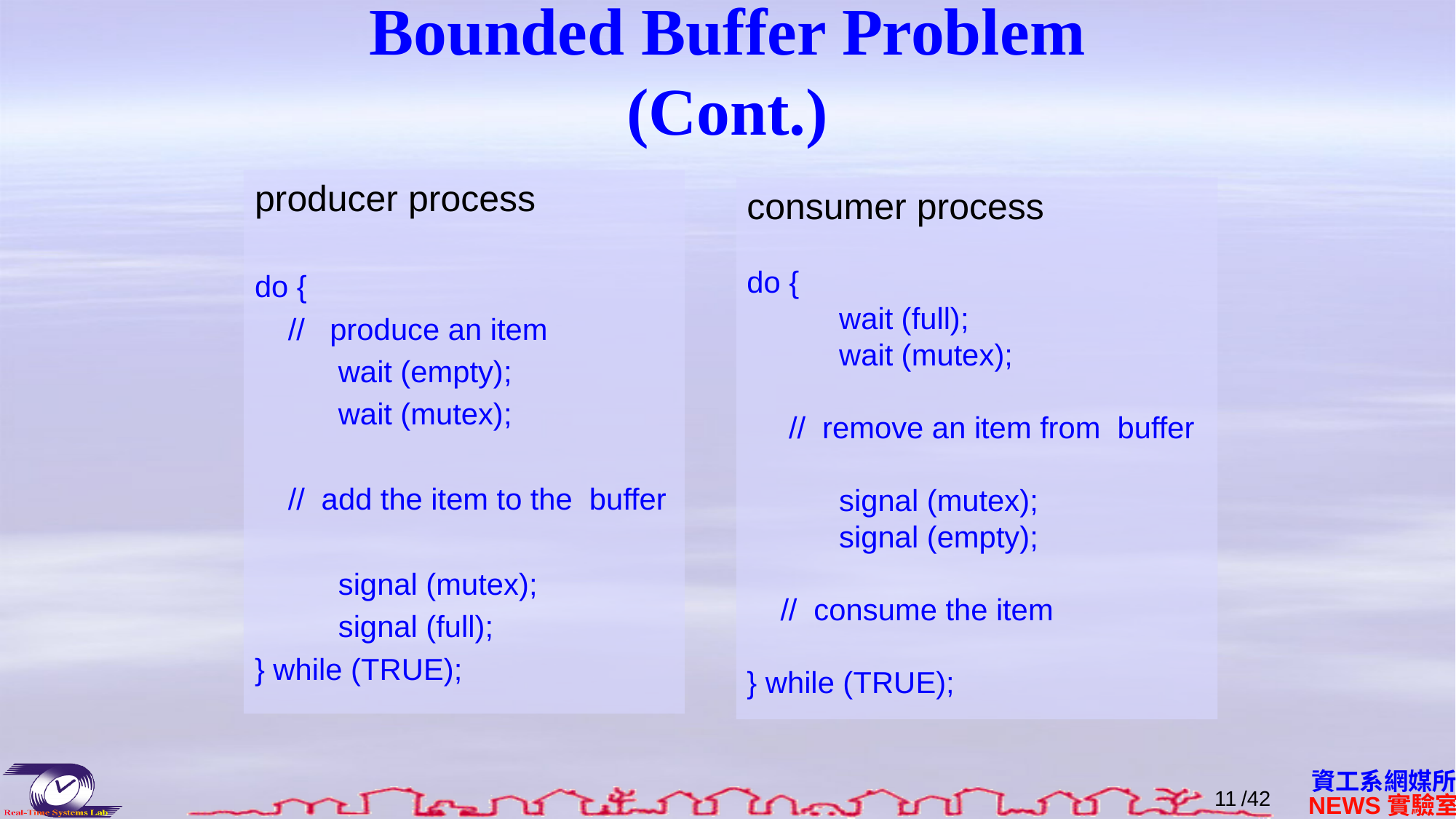

# Bounded Buffer Problem (Cont.)
producer process

do {
    //   produce an item
          wait (empty);
          wait (mutex);

    //  add the item to the  buffer

          signal (mutex);
          signal (full);
} while (TRUE);
consumer process

do {
           wait (full);
           wait (mutex);

     //  remove an item from  buffer

           signal (mutex);
           signal (empty);

    //  consume the item

} while (TRUE);
11
/42